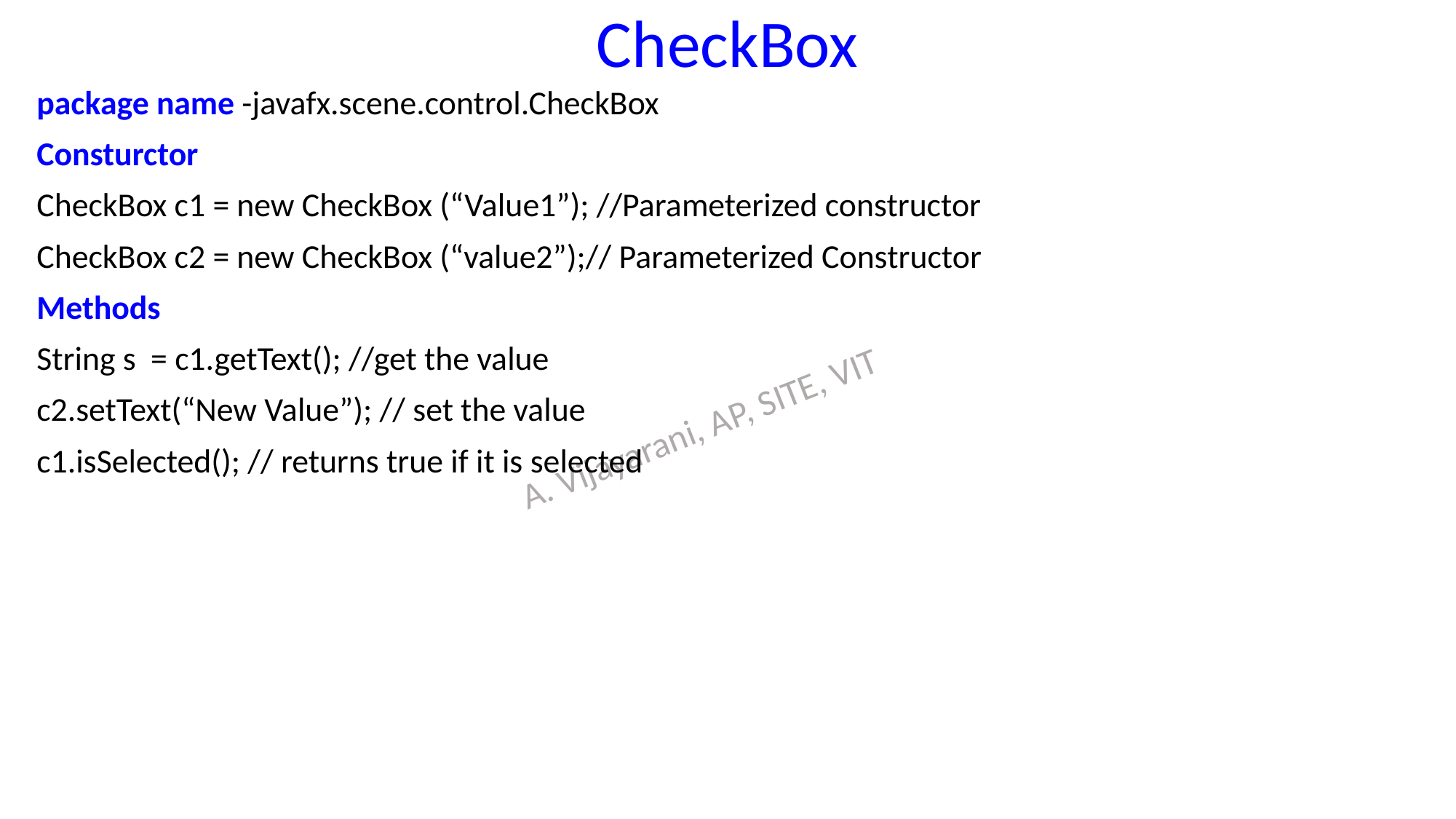

# CheckBox
package name -javafx.scene.control.CheckBox
Consturctor
CheckBox c1 = new CheckBox (“Value1”); //Parameterized constructor
CheckBox c2 = new CheckBox (“value2”);// Parameterized Constructor
Methods
String s  = c1.getText(); //get the value
c2.setText(“New Value”); // set the value
c1.isSelected(); // returns true if it is selected